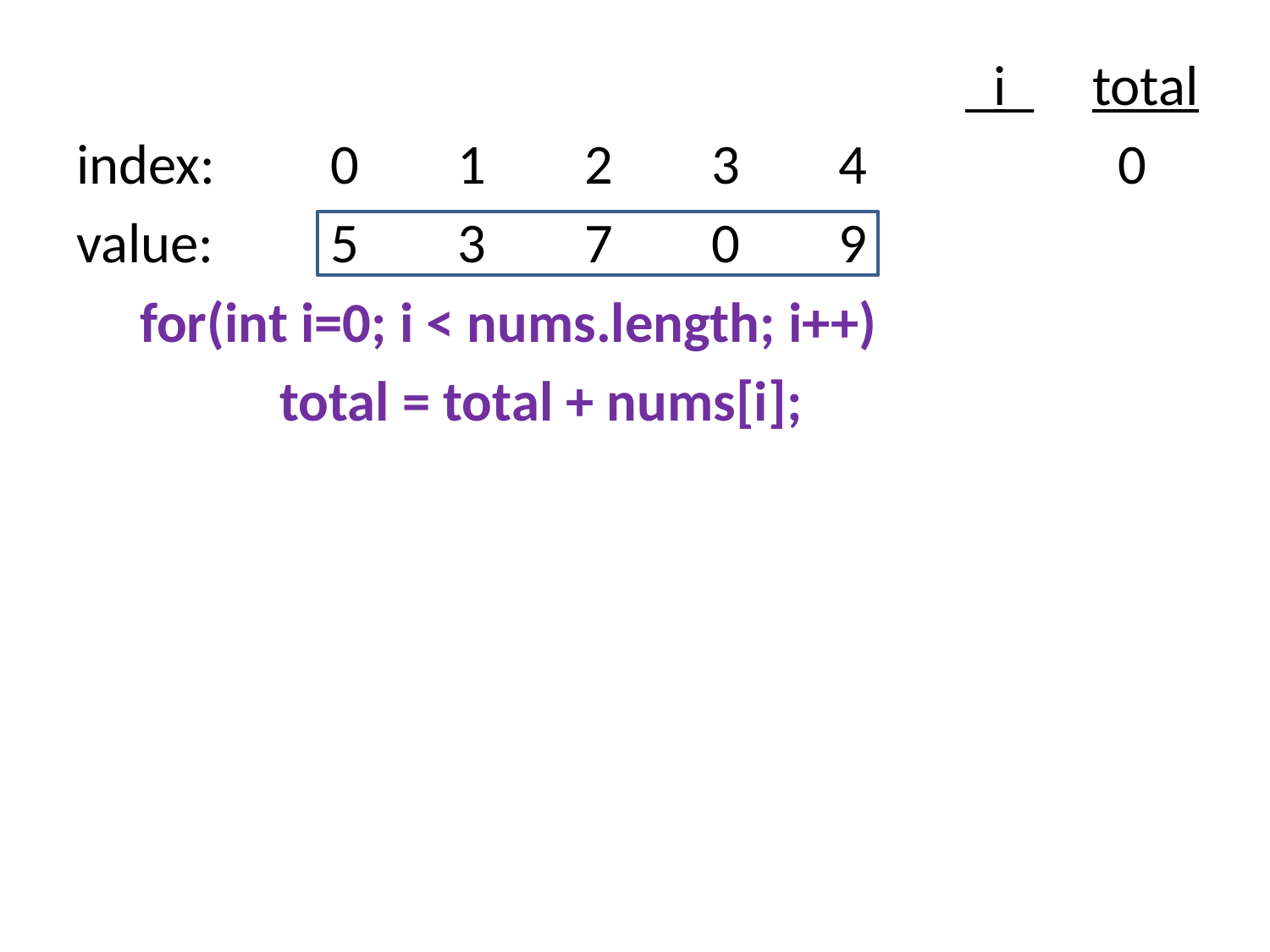

#
                    					_i_	total
index:	0	1	2	3	4	  	  0
value:	5	3	7	0	9
     for(int i=0; i < nums.length; i++)
                total = total + nums[i];